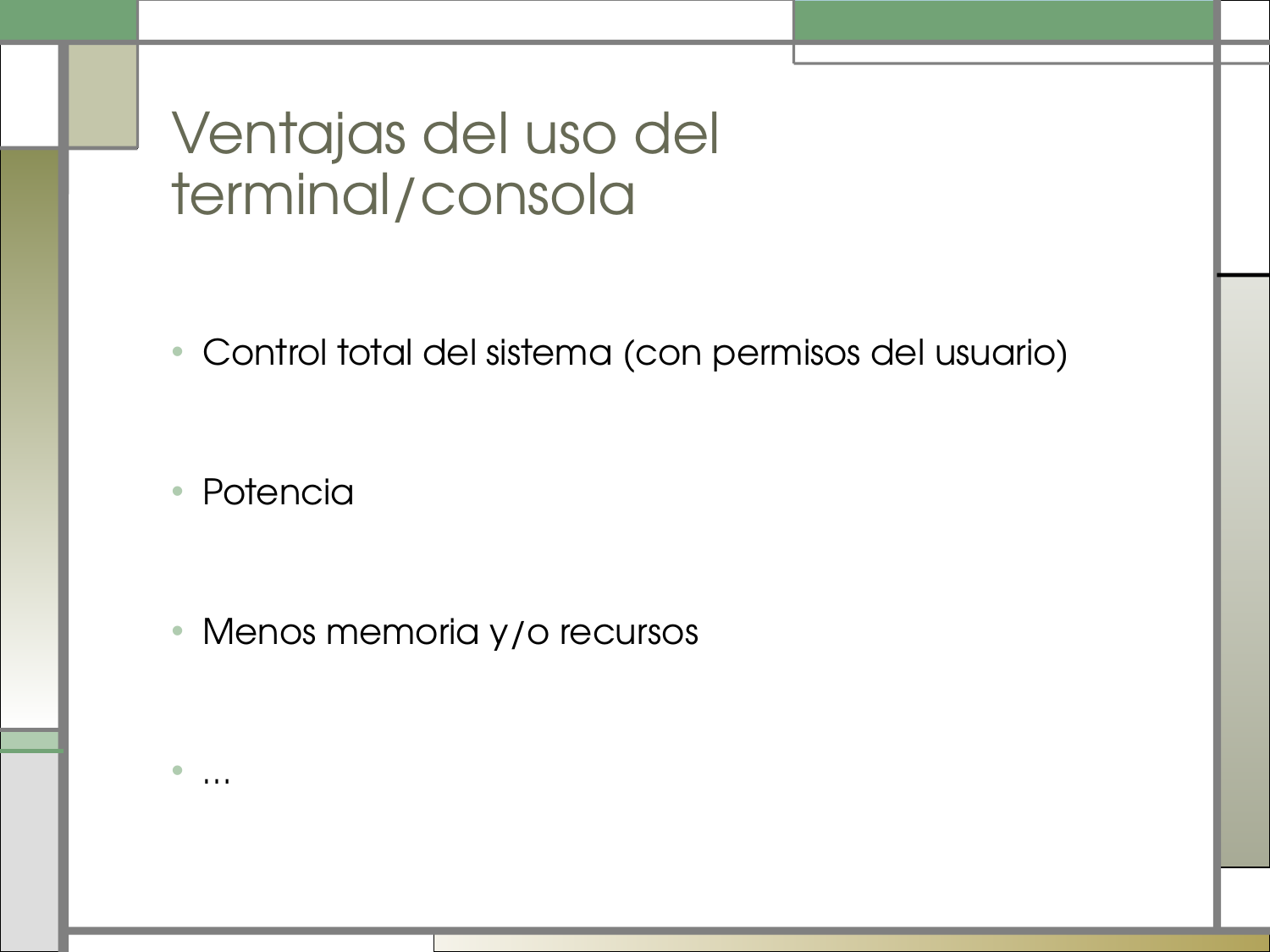

# Ventajas del uso del terminal/consola

Control total del sistema (con permisos del usuario)

Potencia

Menos memoria y/o recursos

…